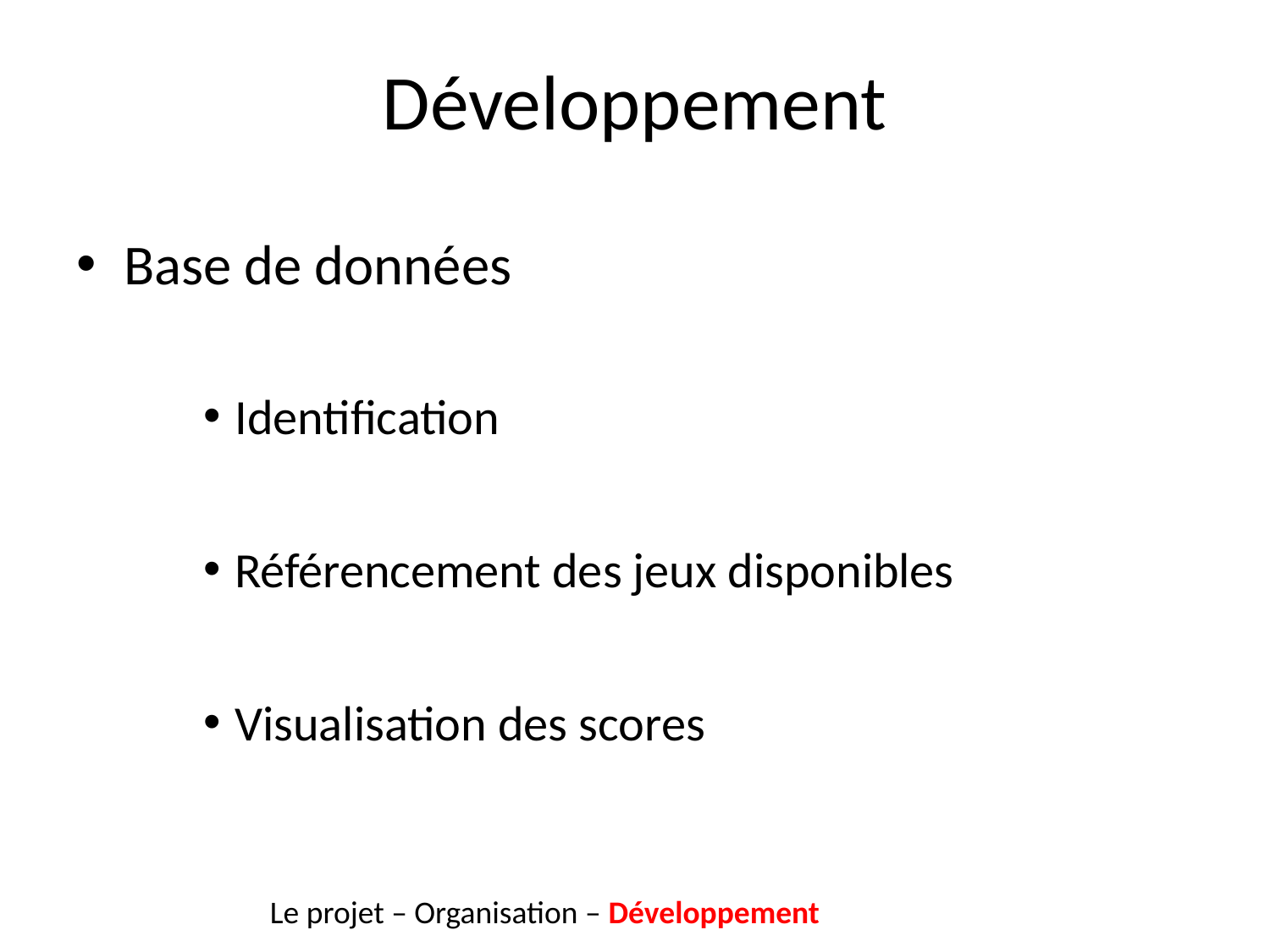

Base de données

Identification

Référencement des jeux disponibles

Visualisation des scores